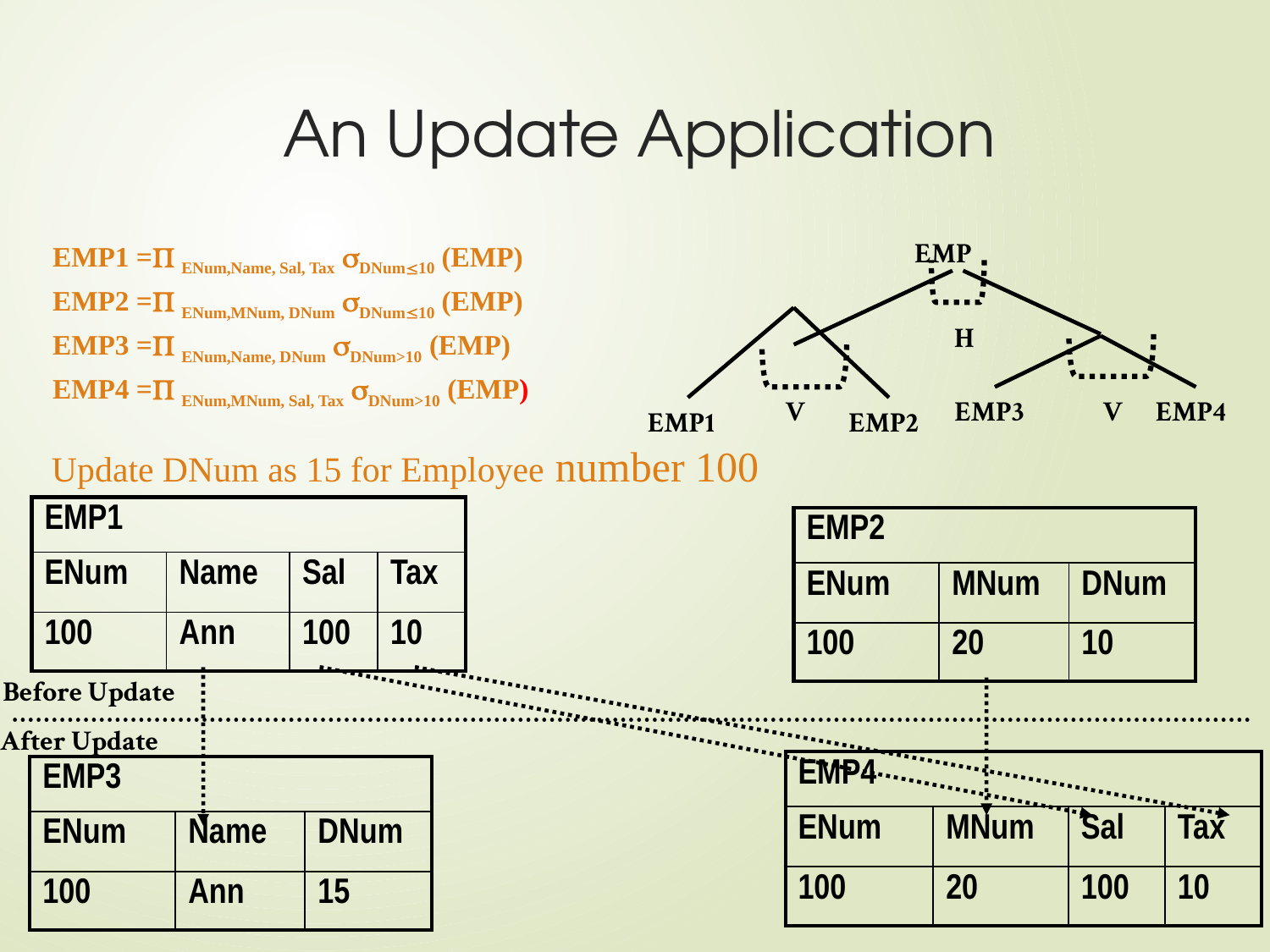

# An Update Application
      EMP

H

V
EMP3
V
EMP4
EMP1
EMP2
EMP1 =Π ENum,Name, Sal, Tax σDNum≤10 (EMP)
EMP2 =Π ENum,MNum, DNum σDNum≤10 (EMP)
EMP3 =Π ENum,Name, DNum σDNum>10 (EMP)
EMP4 =Π ENum,MNum, Sal, Tax σDNum>10 (EMP)
Update DNum as 15 for Employee number 100
| EMP1 |  |  |  |
| --- | --- | --- | --- |
| ENum | Name | Sal | Tax |
| 100 | Ann | 100 | 10 |
| EMP2 |  |  |
| --- | --- | --- |
| ENum | MNum | DNum |
| 100 | 20 | 10 |
Before Update

After Update

| EMP4 |  |  |  |
| --- | --- | --- | --- |
| ENum | MNum | Sal | Tax |
| 100 | 20 | 100 | 10 |
| EMP3 |  |  |
| --- | --- | --- |
| ENum | Name | DNum |
| 100 | Ann | 15 |